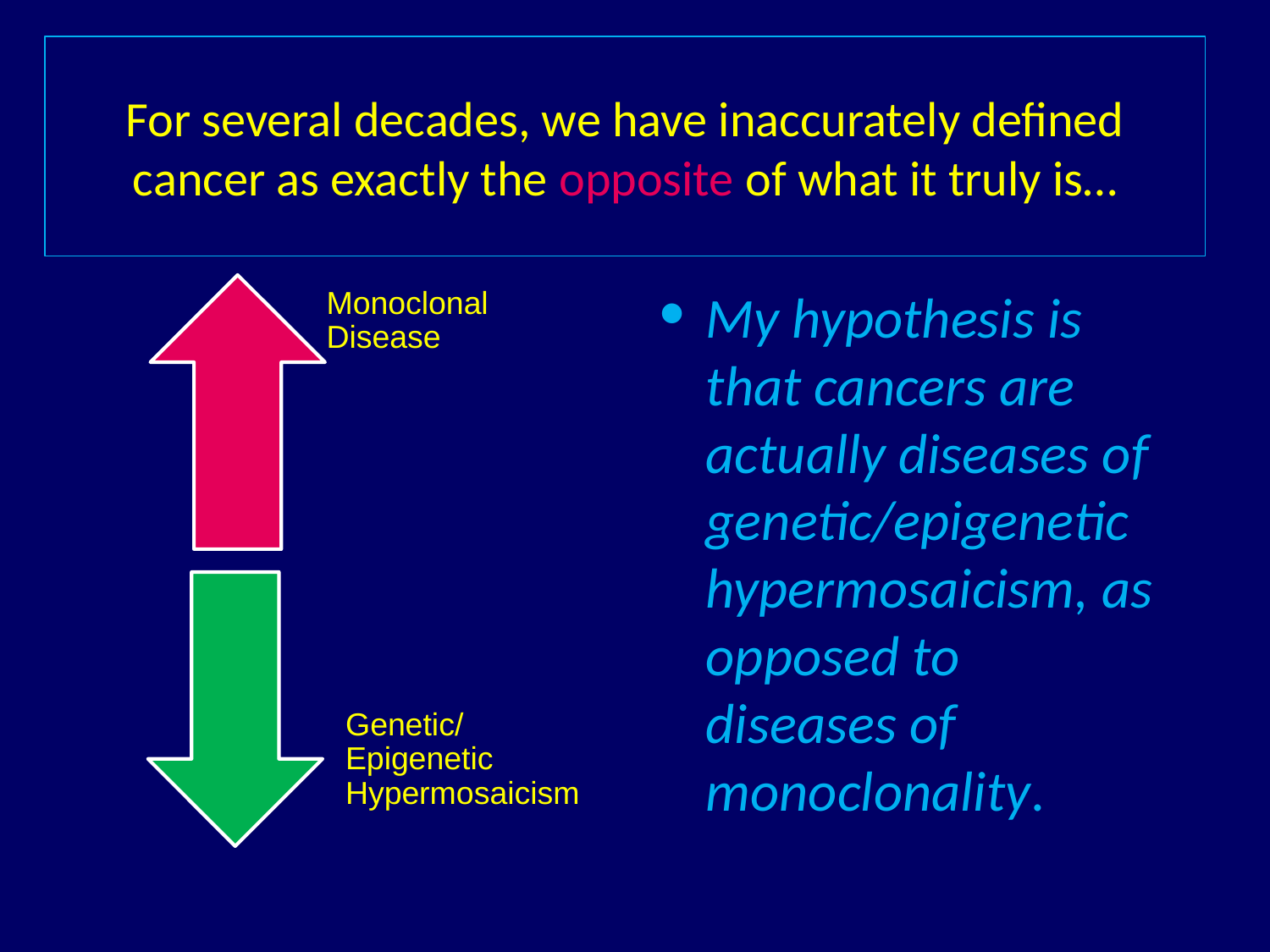

# For several decades, we have inaccurately defined cancer as exactly the opposite of what it truly is…

Monoclonal Disease

Genetic/Epigenetic Hypermosaicism
My hypothesis is that cancers are actually diseases of genetic/epigenetic hypermosaicism, as opposed to diseases of monoclonality.